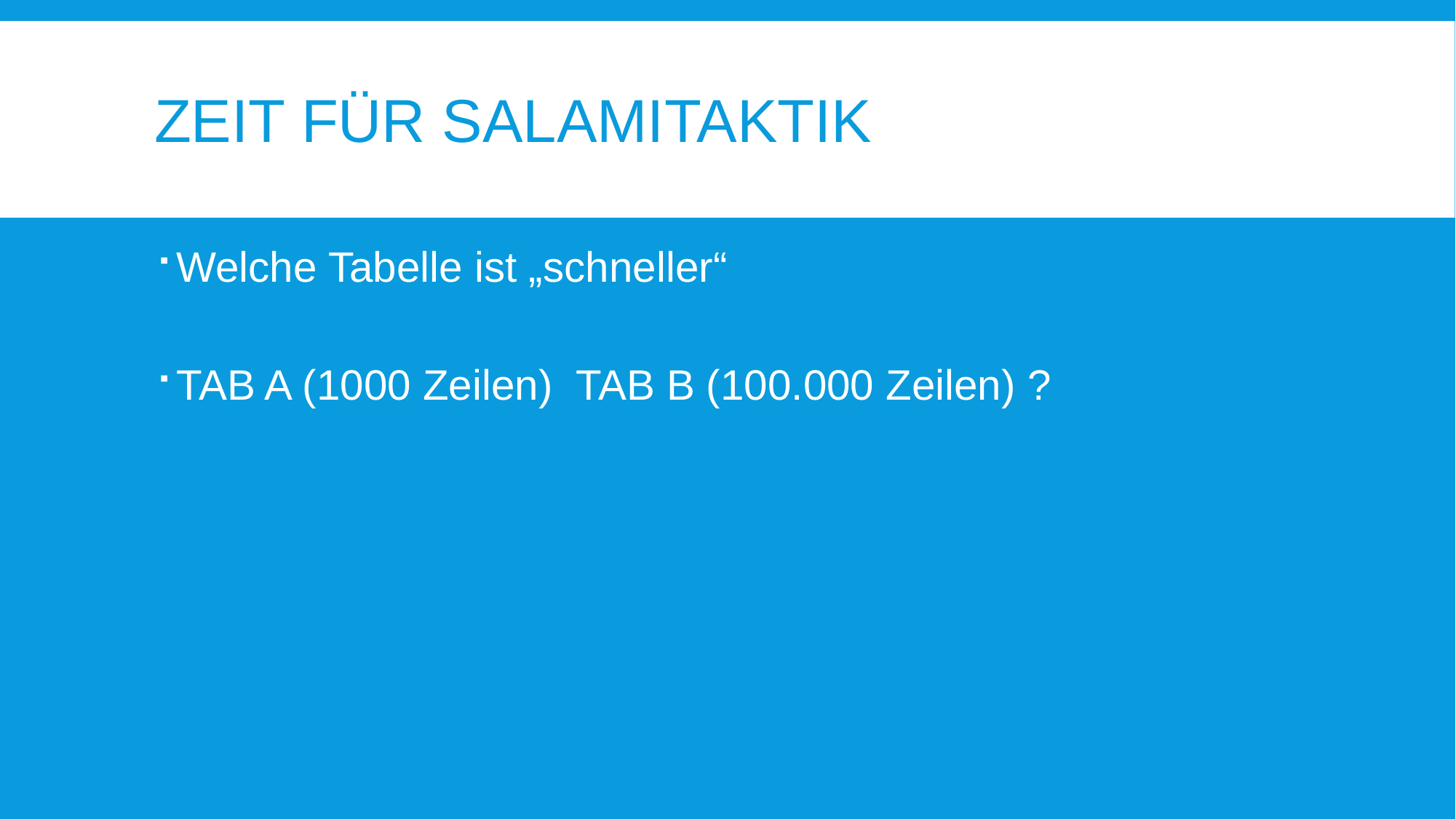

# Zeit für Salamitaktik
Welche Tabelle ist „schneller“
TAB A (1000 Zeilen)  TAB B (100.000 Zeilen) ?